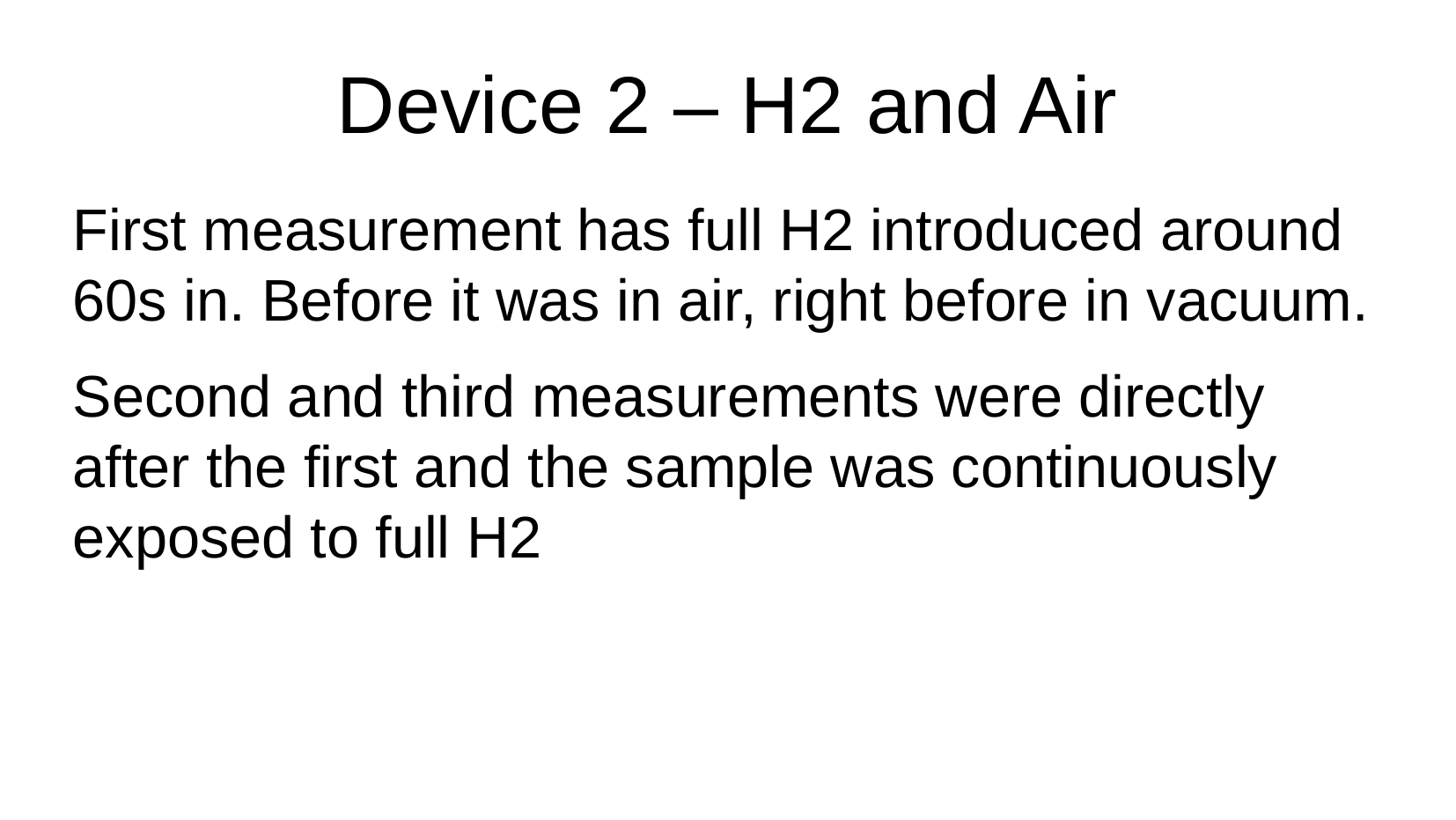

# Device 2 – H2 and Air
First measurement has full H2 introduced around 60s in. Before it was in air, right before in vacuum.
Second and third measurements were directly after the first and the sample was continuously exposed to full H2